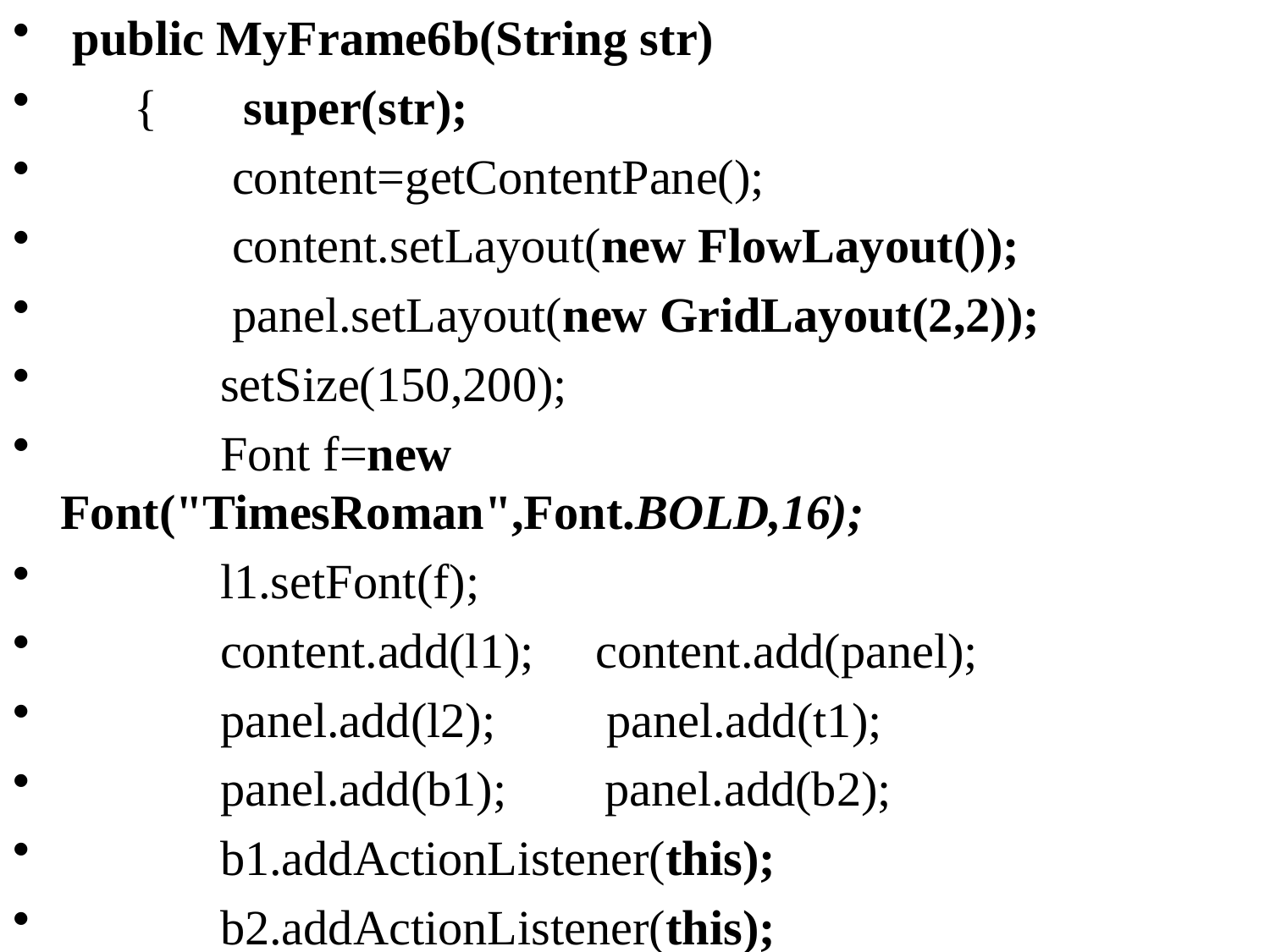

# public MyFrame6b(String str)
      {       super(str);
              content=getContentPane();
              content.setLayout(new FlowLayout());
              panel.setLayout(new GridLayout(2,2));
             setSize(150,200);
             Font f=new Font("TimesRoman",Font.BOLD,16);
             l1.setFont(f);
             content.add(l1);     content.add(panel);
             panel.add(l2);         panel.add(t1);
             panel.add(b1);        panel.add(b2);
             b1.addActionListener(this);
             b2.addActionListener(this);
             content.setBackground(Color.lightGray);
             setVisible(true);  }